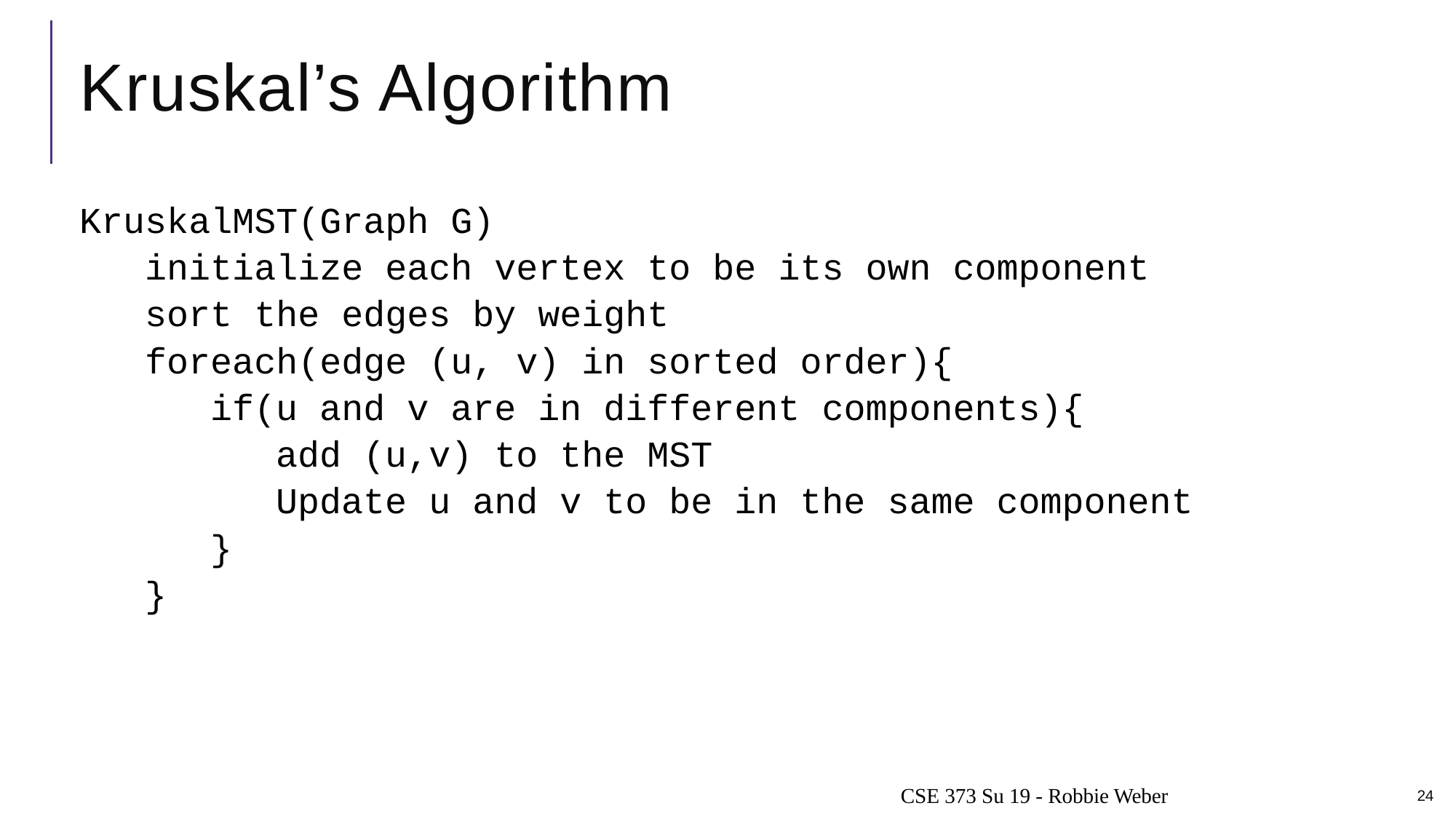

# Kruskal’s Algorithm
KruskalMST(Graph G)
   initialize each vertex to be its own component
   sort the edges by weight
   foreach(edge (u, v) in sorted order){
      if(u and v are in different components){
         add (u,v) to the MST
         Update u and v to be in the same component
      }
   }
CSE 373 Su 19 - Robbie Weber
24